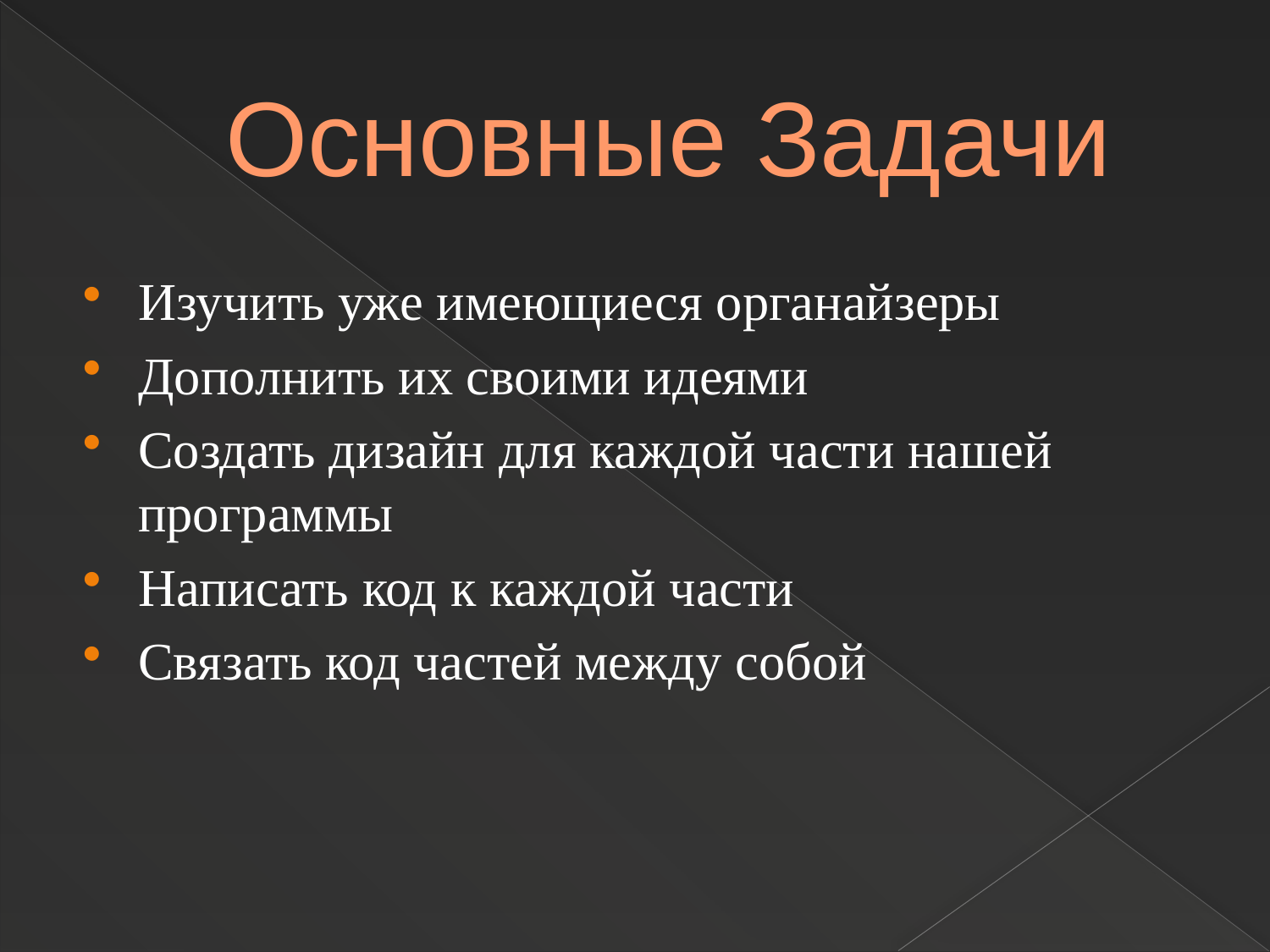

# Основные Задачи
Изучить уже имеющиеся органайзеры
Дополнить их своими идеями
Создать дизайн для каждой части нашей программы
Написать код к каждой части
Связать код частей между собой